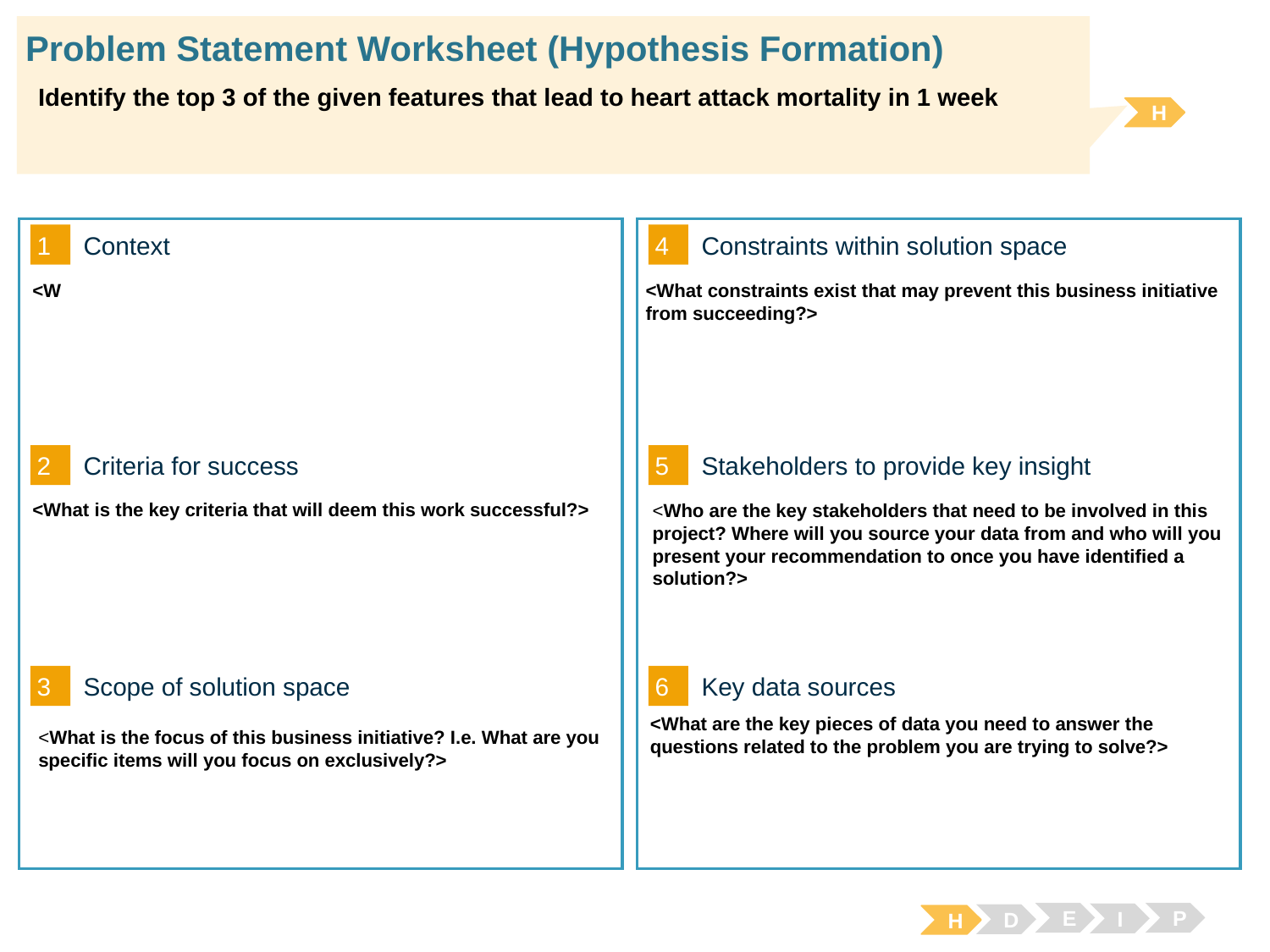

Problem Statement Worksheet (Hypothesis Formation)
Identify the top 3 of the given features that lead to heart attack mortality in 1 week
H

1
4
Context
Constraints within solution space
<What constraints exist that may prevent this business initiative from succeeding?>
<W
2
5
Criteria for success
Stakeholders to provide key insight
<What is the key criteria that will deem this work successful?>
<Who are the key stakeholders that need to be involved in this project? Where will you source your data from and who will you present your recommendation to once you have identified a solution?>
3
6
Key data sources
Scope of solution space
<What are the key pieces of data you need to answer the questions related to the problem you are trying to solve?>
<What is the focus of this business initiative? I.e. What are you specific items will you focus on exclusively?>
E
P
I
D
H